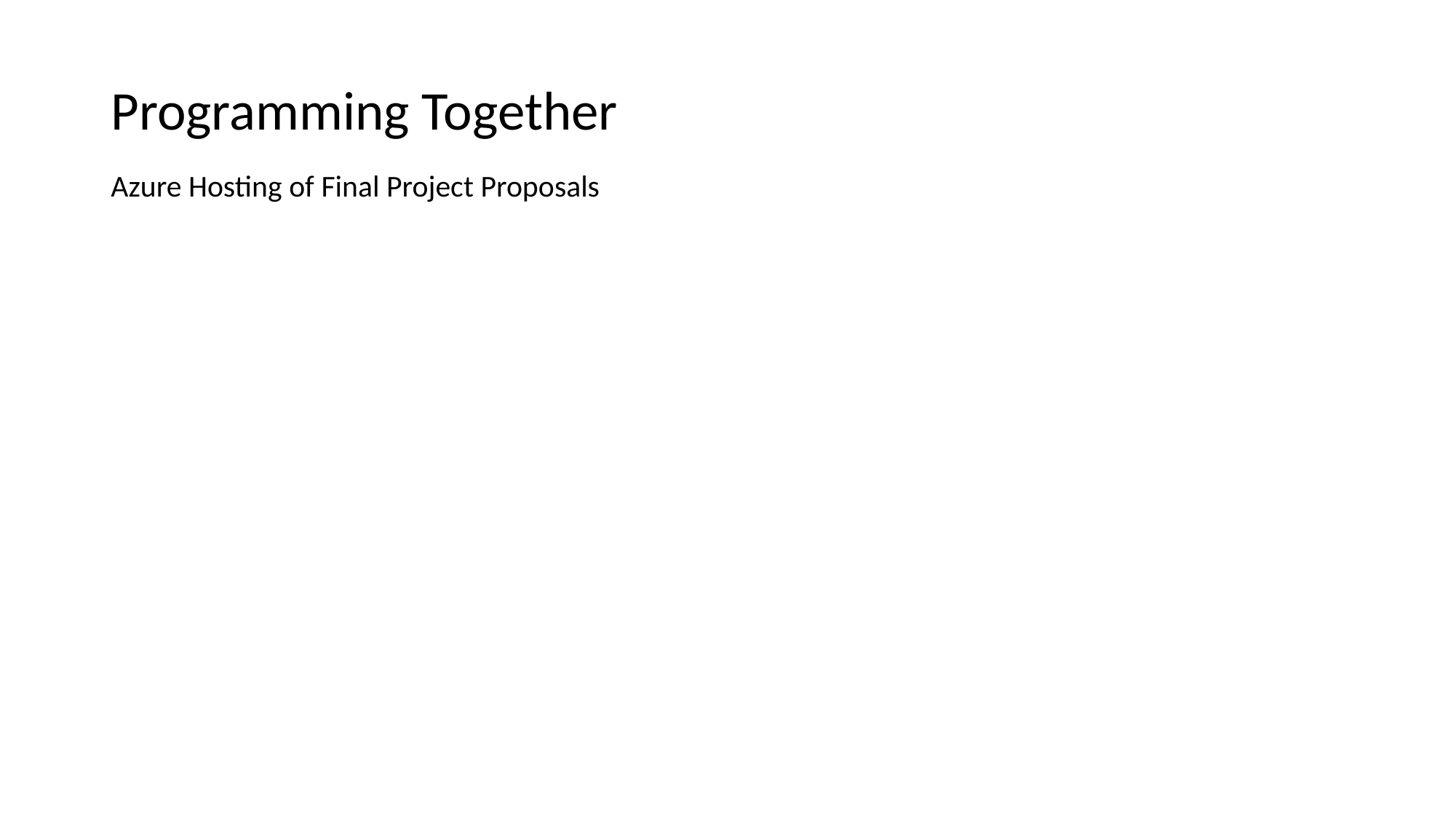

# Programming Together
Azure Hosting of Final Project Proposals